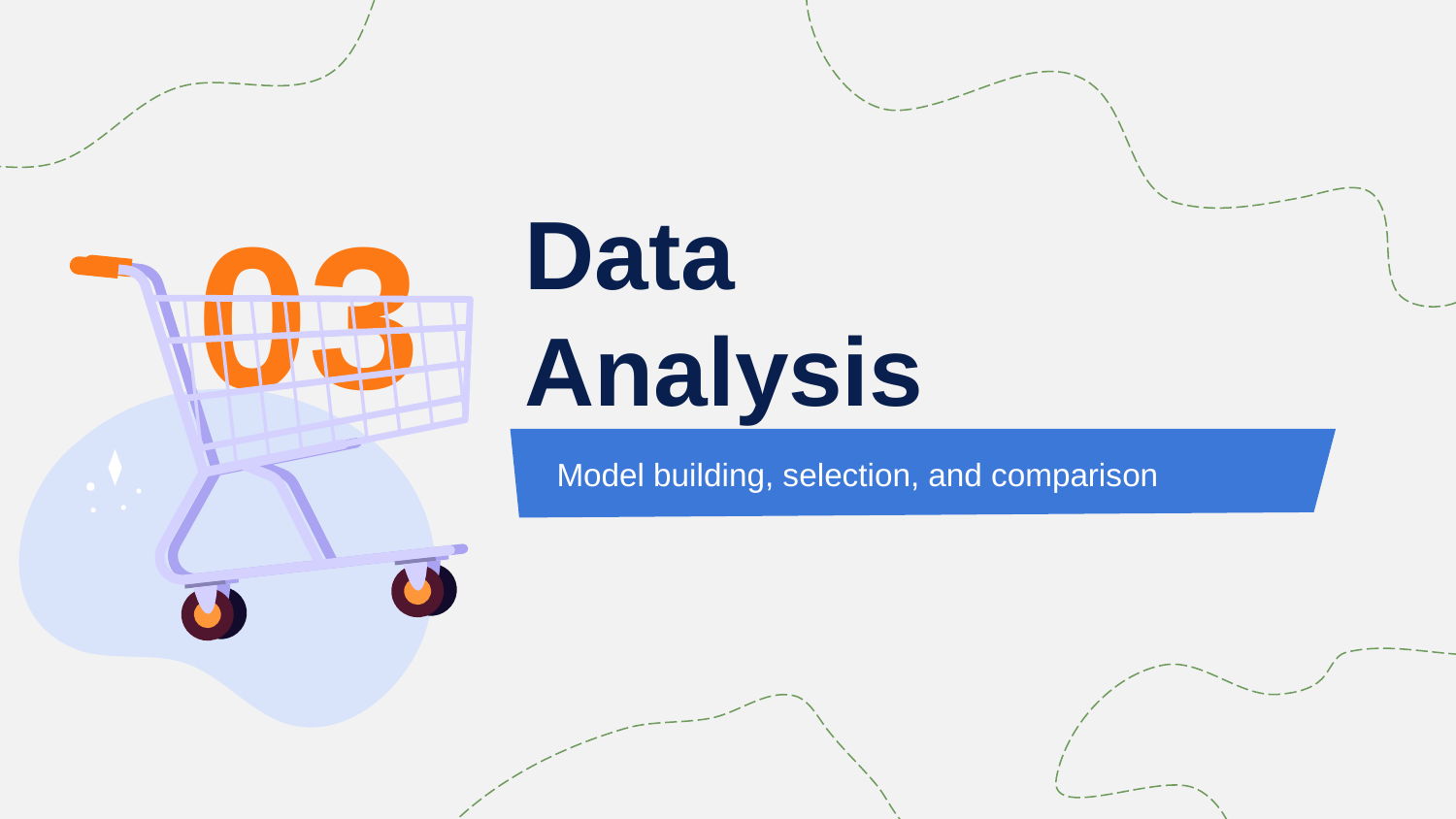

03
# Data Analysis

Model building, selection, and comparison